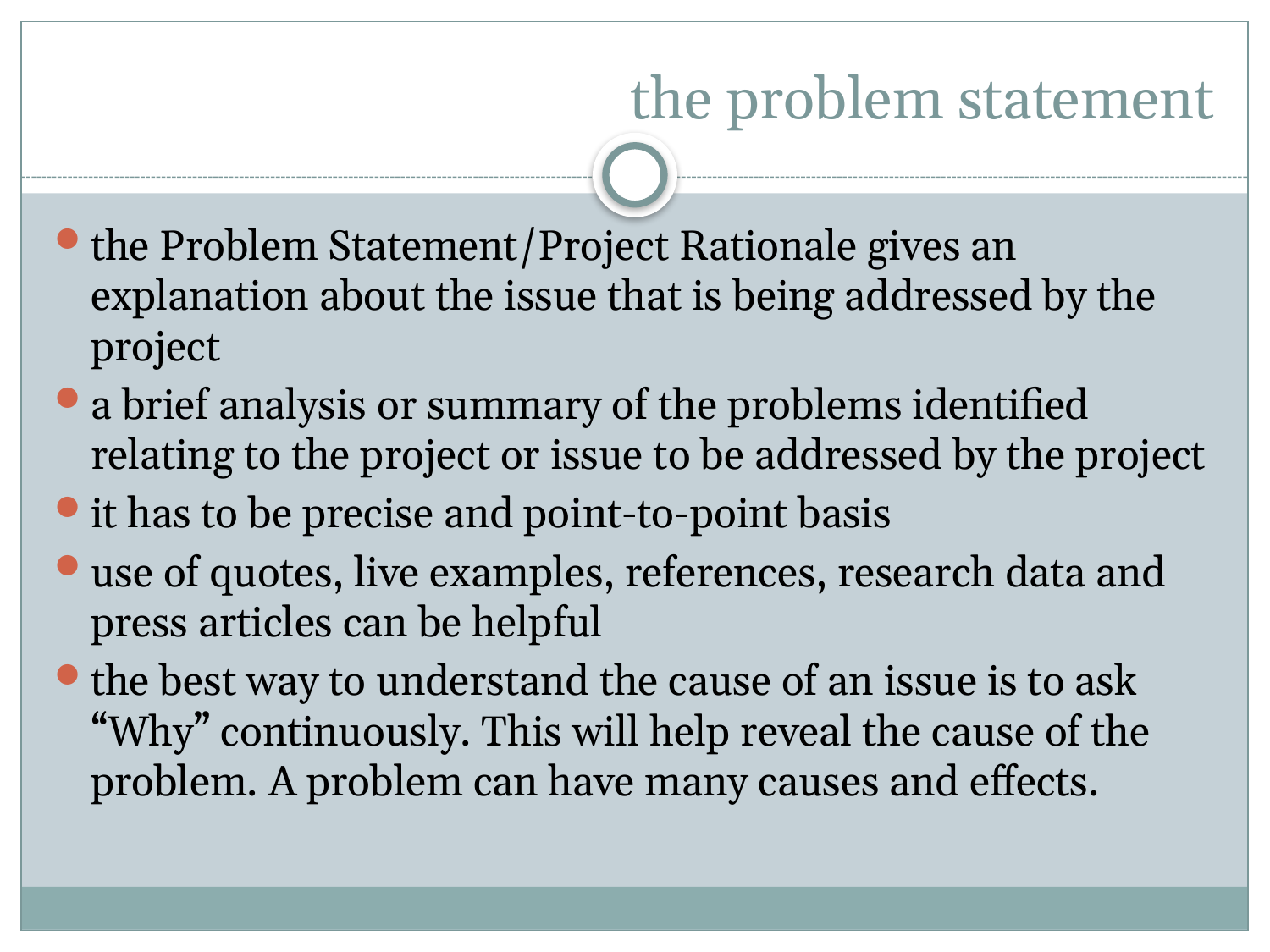

# the problem statement
the Problem Statement/Project Rationale gives an explanation about the issue that is being addressed by the project
a brief analysis or summary of the problems identified relating to the project or issue to be addressed by the project
it has to be precise and point-to-point basis
use of quotes, live examples, references, research data and press articles can be helpful
the best way to understand the cause of an issue is to ask “Why” continuously. This will help reveal the cause of the problem. A problem can have many causes and effects.